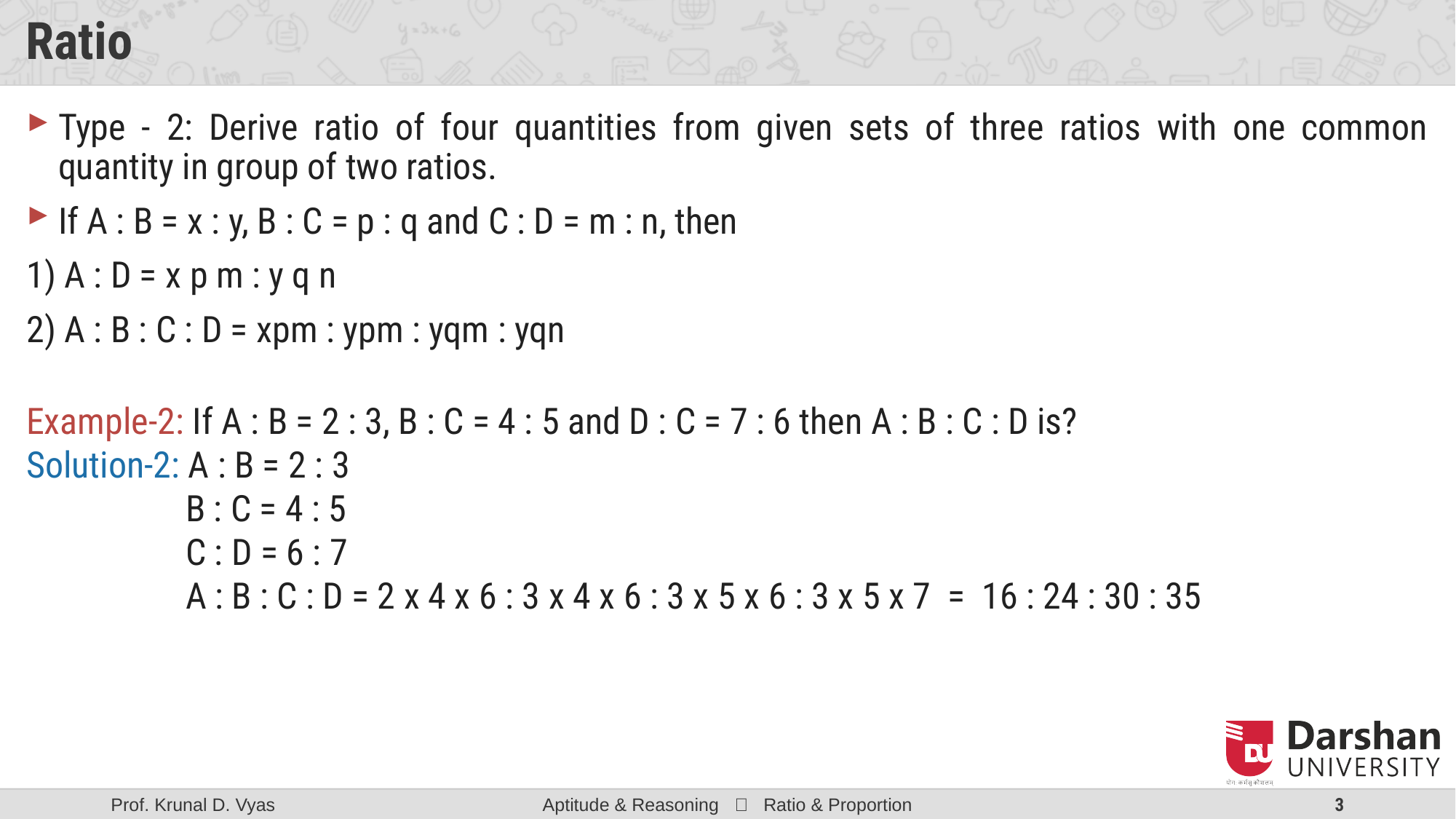

# Ratio
Type - 2: Derive ratio of four quantities from given sets of three ratios with one common quantity in group of two ratios.
If A : B = x : y, B : C = p : q and C : D = m : n, then
1) A : D = x p m : y q n
2) A : B : C : D = xpm : ypm : yqm : yqn

Example-2: If A : B = 2 : 3, B : C = 4 : 5 and D : C = 7 : 6 then A : B : C : D is?
Solution-2: A : B = 2 : 3
       	      B : C = 4 : 5
      	      C : D = 6 : 7
       	      A : B : C : D = 2 x 4 x 6 : 3 x 4 x 6 : 3 x 5 x 6 : 3 x 5 x 7  =  16 : 24 : 30 : 35